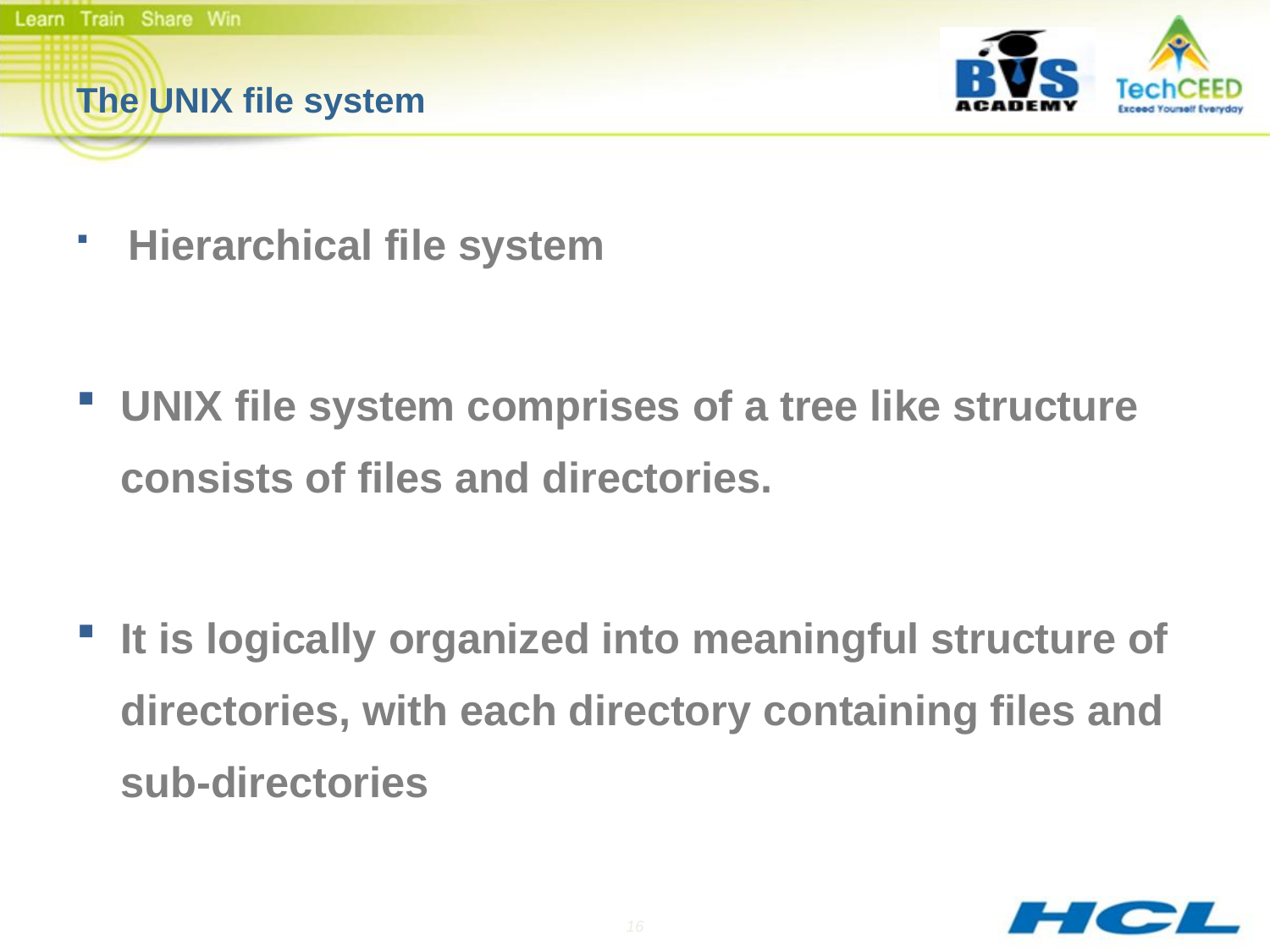

# The UNIX file system
 Hierarchical file system

UNIX file system comprises of a tree like structure consists of files and directories.

It is logically organized into meaningful structure of directories, with each directory containing files and sub-directories

16